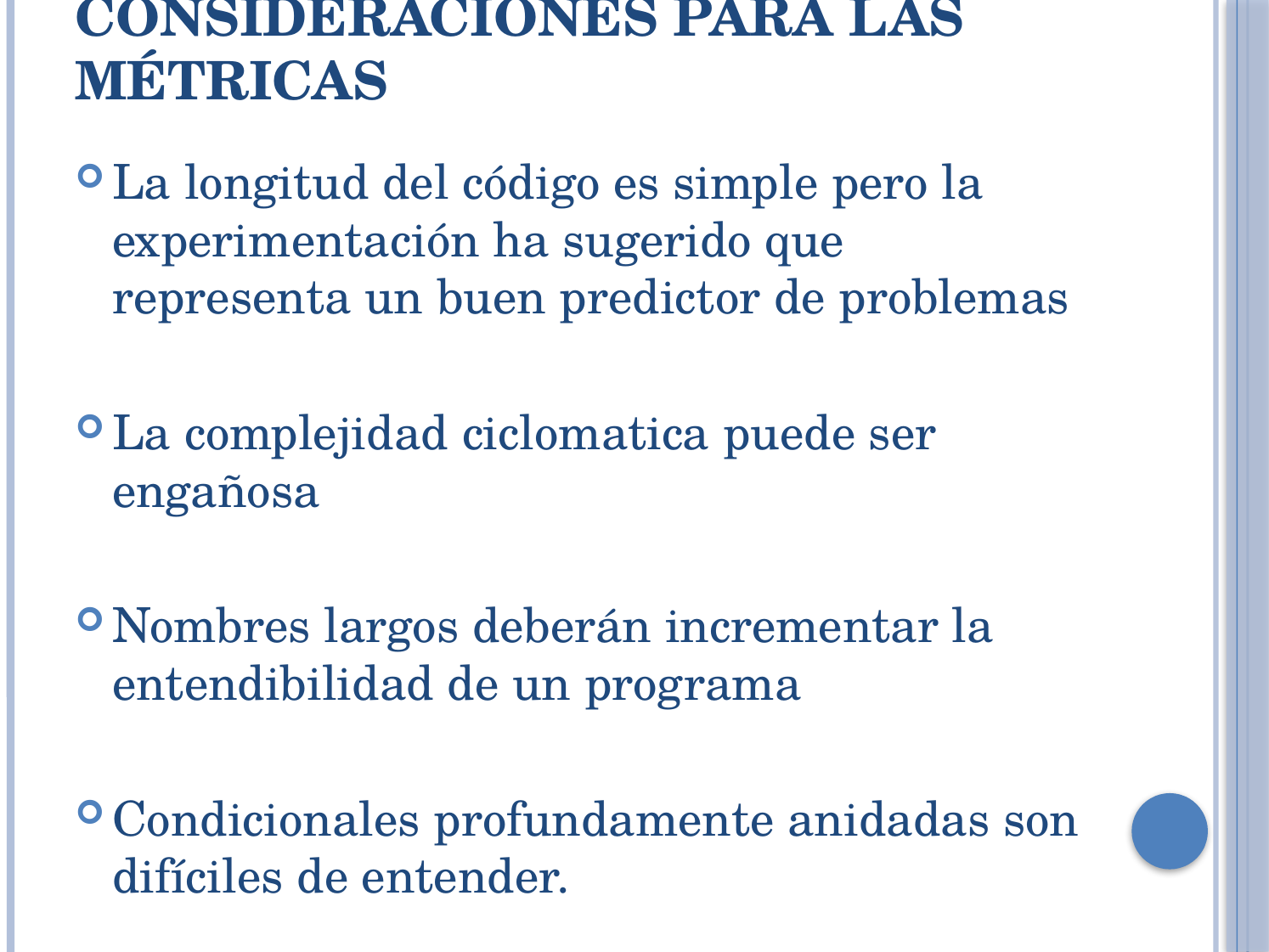

# Consideraciones para las métricas
La longitud del código es simple pero la experimentación ha sugerido que representa un buen predictor de problemas

La complejidad ciclomatica puede ser engañosa

Nombres largos deberán incrementar la entendibilidad de un programa

Condicionales profundamente anidadas son difíciles de entender.